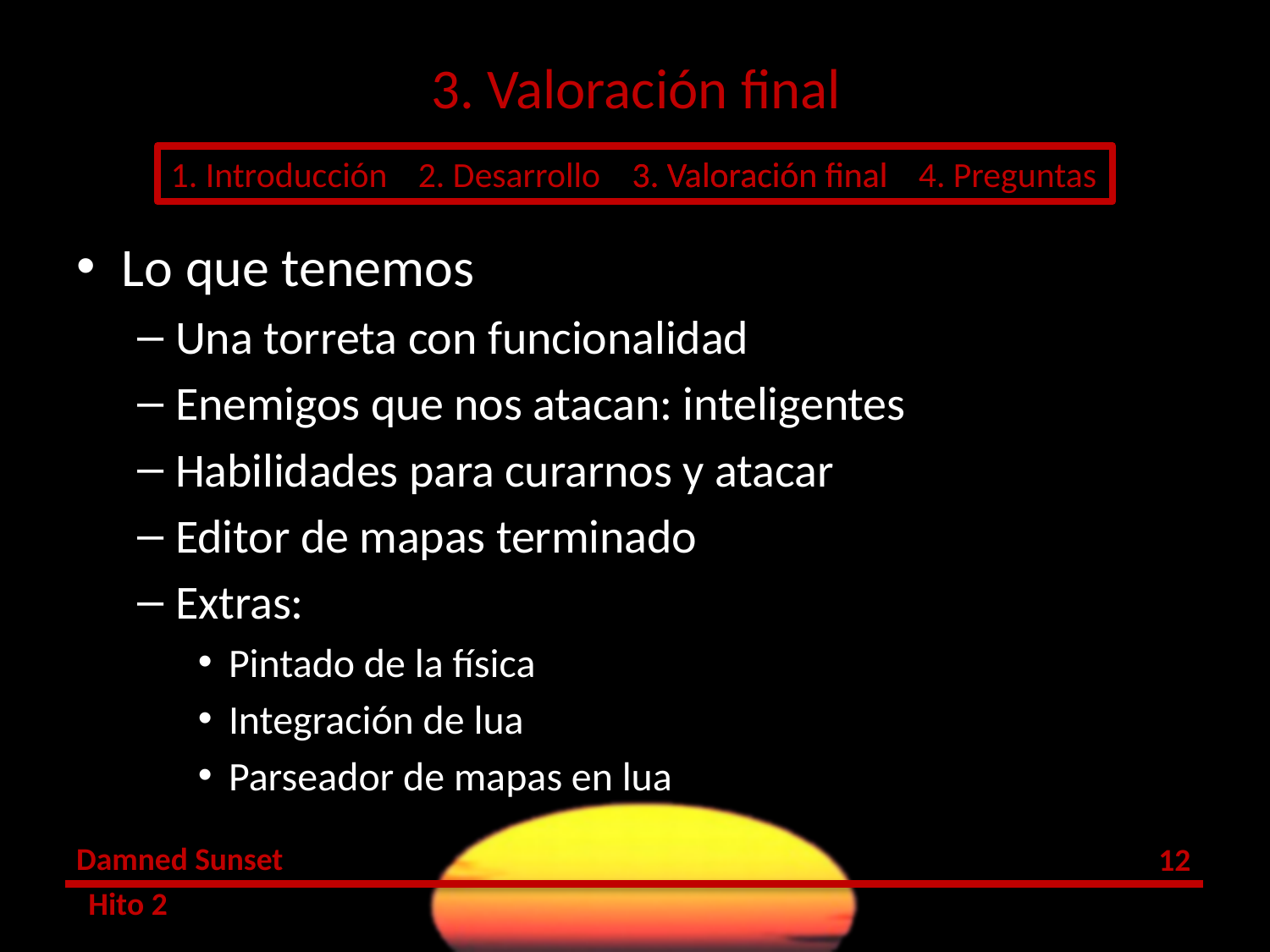

# 3. Valoración final
Lo que tenemos
Una torreta con funcionalidad
Enemigos que nos atacan: inteligentes
Habilidades para curarnos y atacar
Editor de mapas terminado
Extras:
Pintado de la física
Integración de lua
Parseador de mapas en lua
12